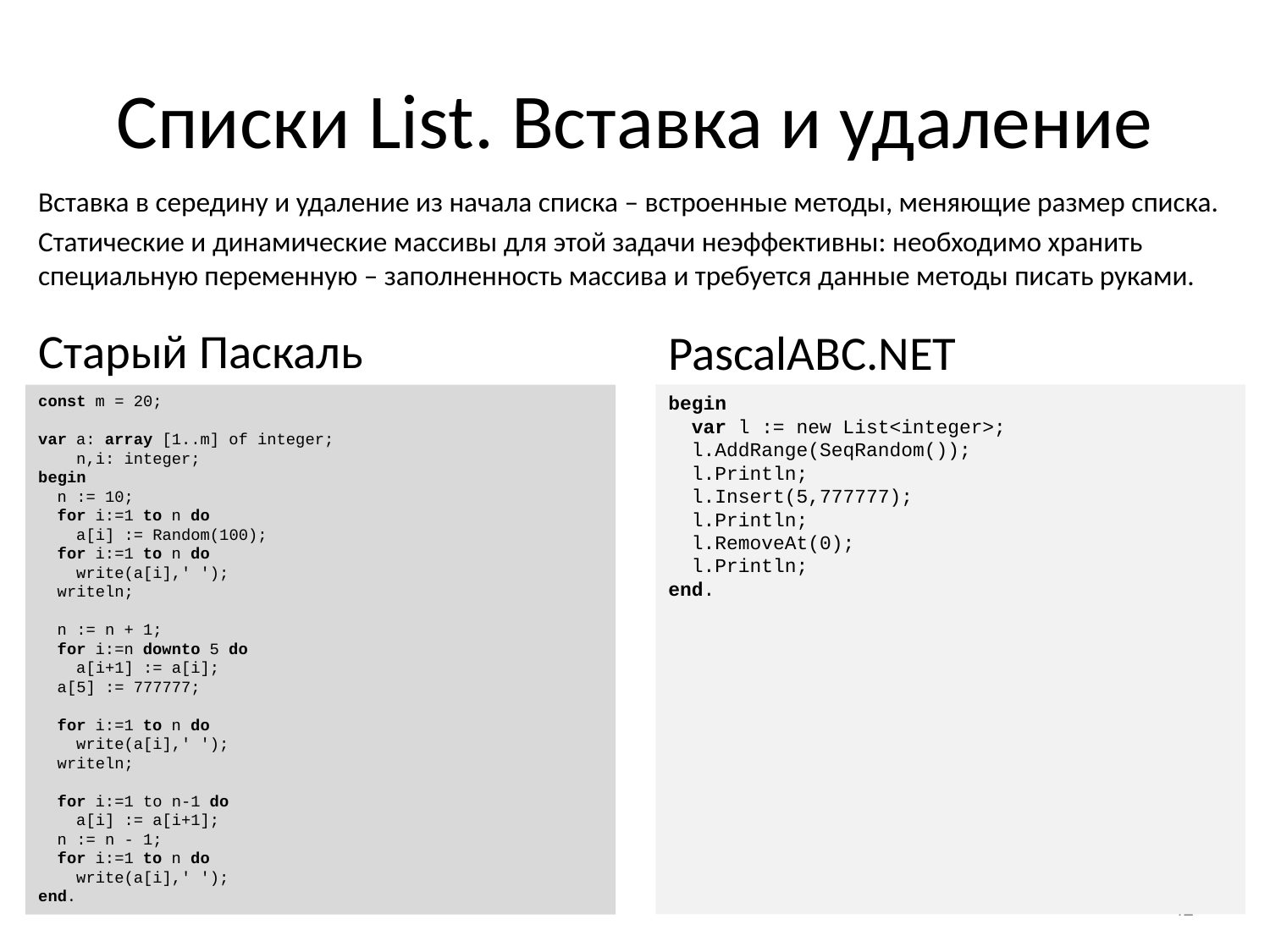

# Списки List. Вставка и удаление
Вставка в середину и удаление из начала списка – встроенные методы, меняющие размер списка.
Статические и динамические массивы для этой задачи неэффективны: необходимо хранить специальную переменную – заполненность массива и требуется данные методы писать руками.
Старый Паскаль
const m = 20;

var a: array [1..m] of integer;
    n,i: integer;
begin
  n := 10;
  for i:=1 to n do
    a[i] := Random(100);
  for i:=1 to n do
    write(a[i],' ');
  writeln;

  n := n + 1;
  for i:=n downto 5 do
    a[i+1] := a[i];
  a[5] := 777777;

  for i:=1 to n do
    write(a[i],' ');
  writeln;

  for i:=1 to n-1 do
    a[i] := a[i+1];
  n := n - 1;
  for i:=1 to n do
    write(a[i],' ');
end.
PascalABC.NET
begin
  var l := new List<integer>;
  l.AddRange(SeqRandom());
  l.Println;
  l.Insert(5,777777);
  l.Println;
  l.RemoveAt(0);
  l.Println;
end.
42